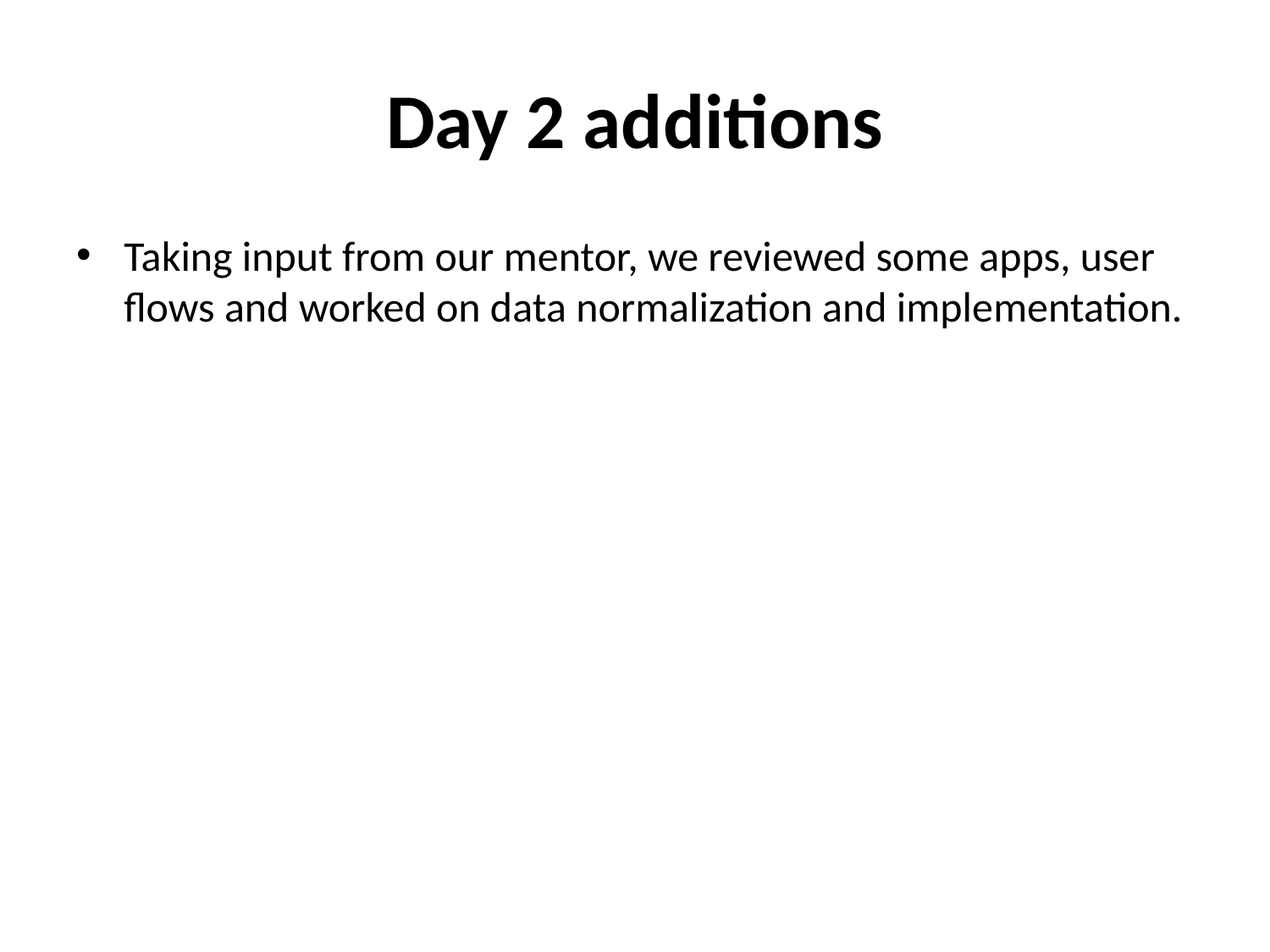

# Day 2 additions
Taking input from our mentor, we reviewed some apps, user flows and worked on data normalization and implementation.